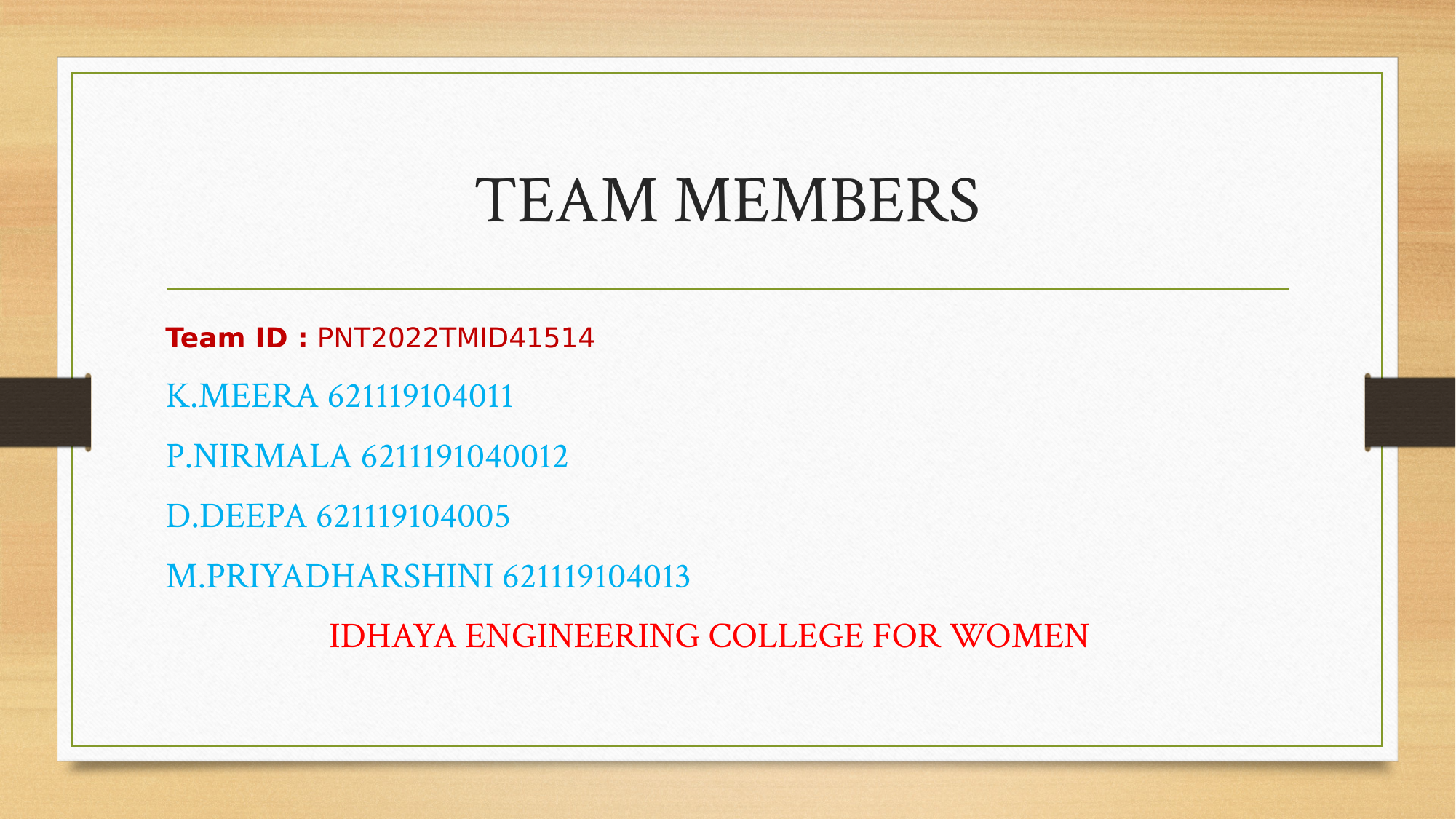

# TEAM MEMBERS
Team ID : PNT2022TMID41514
K.MEERA 621119104011
P.NIRMALA 6211191040012
D.DEEPA 621119104005
M.PRIYADHARSHINI 621119104013
                    IDHAYA ENGINEERING COLLEGE FOR WOMEN